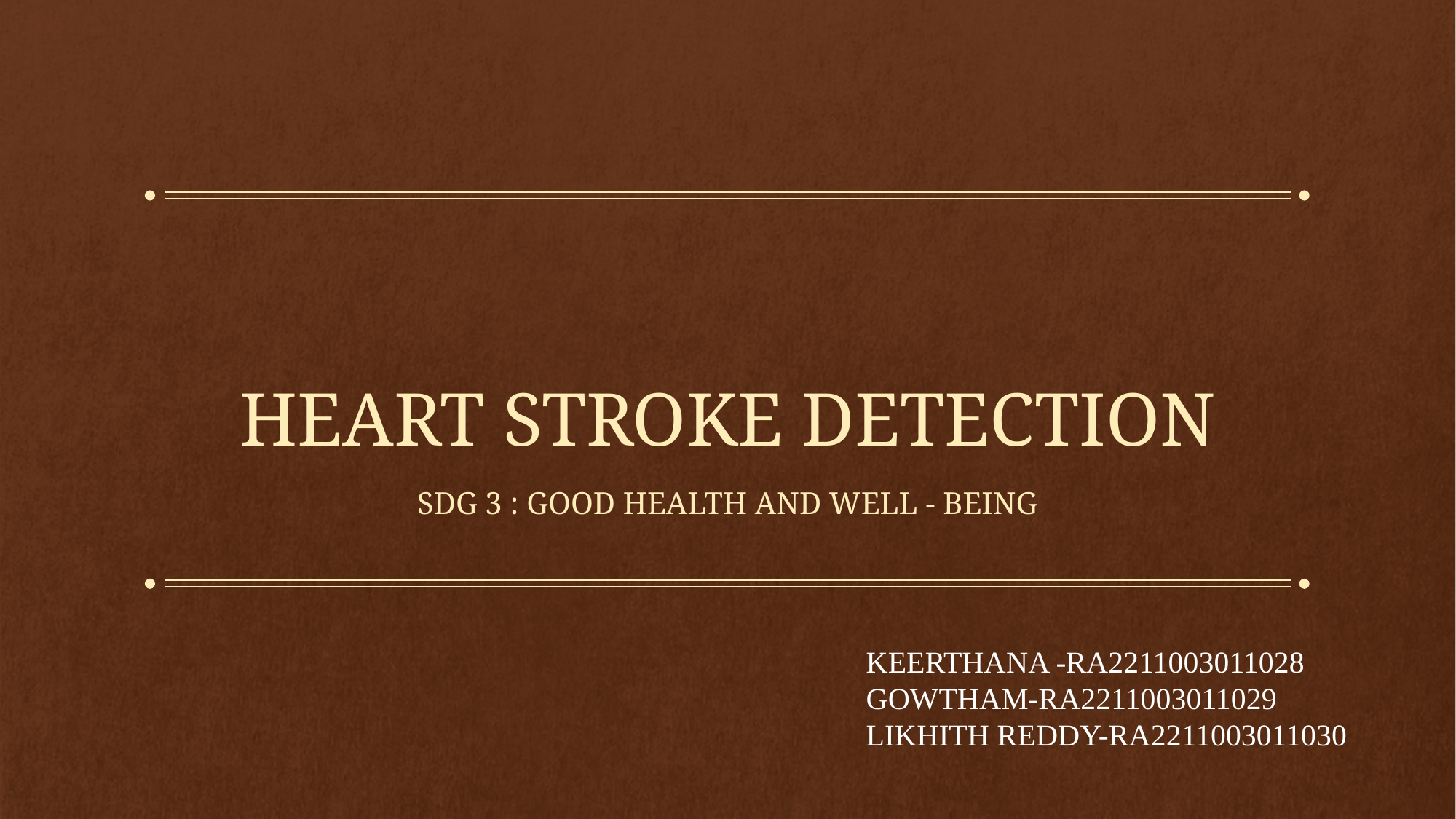

# HEART STROKE DETECTION
SDG 3 : GOOD HEALTH AND WELL - BEING
KEERTHANA -RA2211003011028
GOWTHAM-RA2211003011029
LIKHITH REDDY-RA2211003011030